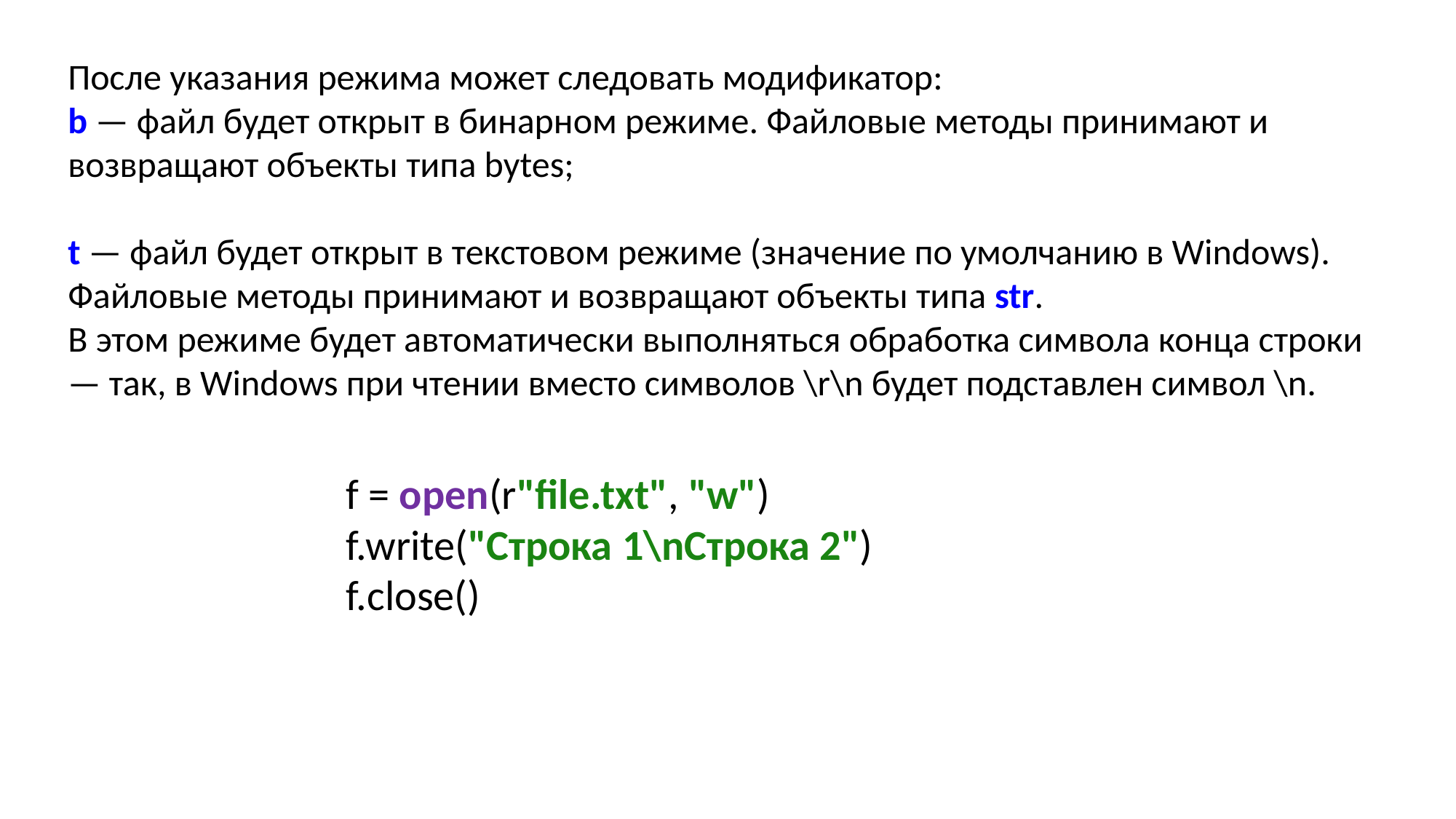

После указания режима может следовать модификатор:
b — файл будет открыт в бинарном режиме. Файловые методы принимают и возвращают объекты типа bytes;

t — файл будет открыт в текстовом режиме (значение по умолчанию в Windows). Файловые методы принимают и возвращают объекты типа str.
В этом режиме будет автоматически выполняться обработка символа конца строки — так, в Windows при чтении вместо символов \r\n будет подставлен символ \n.
f = open(r"file.txt", "w")
f.write("Строка 1\nСтрока 2")
f.close()